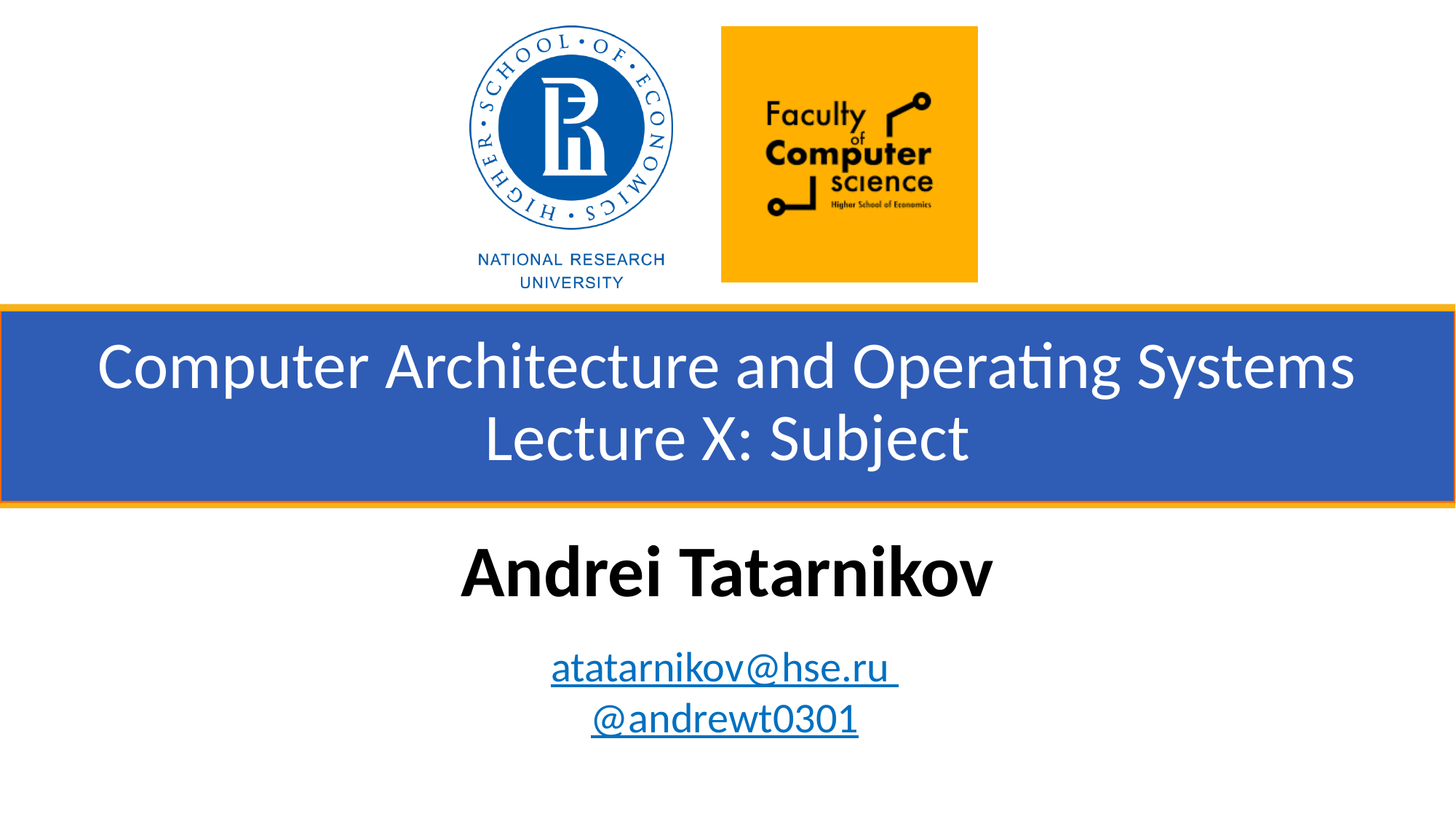

# Computer Architecture and Operating Systems Lecture X: Subject
Andrei Tatarnikov
atatarnikov@hse.ru
@andrewt0301